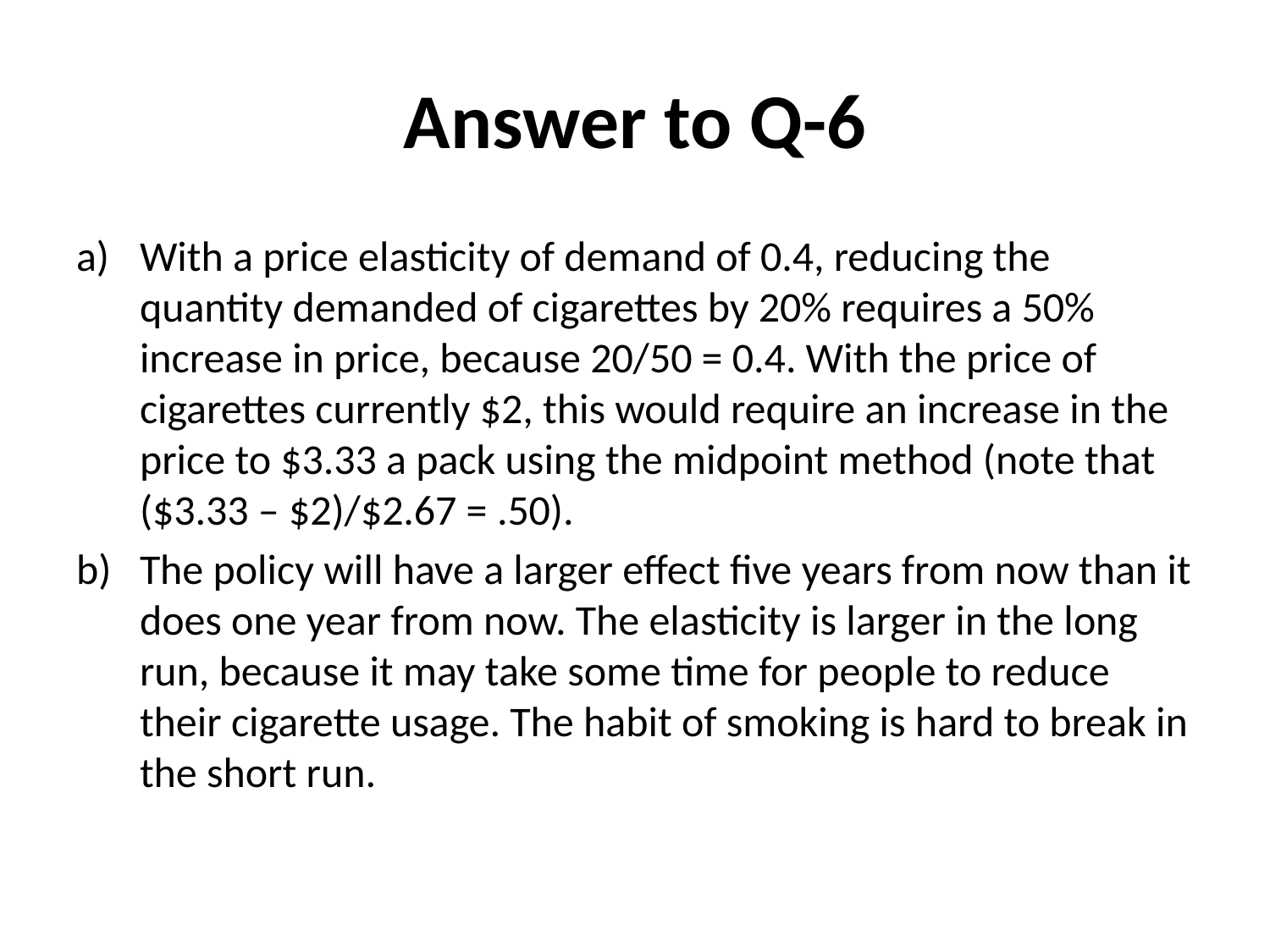

# Answer to Q-6
With a price elasticity of demand of 0.4, reducing the quantity demanded of cigarettes by 20% requires a 50% increase in price, because 20/50 = 0.4. With the price of cigarettes currently $2, this would require an increase in the price to $3.33 a pack using the midpoint method (note that ($3.33 – $2)/$2.67 = .50).
The policy will have a larger effect five years from now than it does one year from now. The elasticity is larger in the long run, because it may take some time for people to reduce their cigarette usage. The habit of smoking is hard to break in the short run.